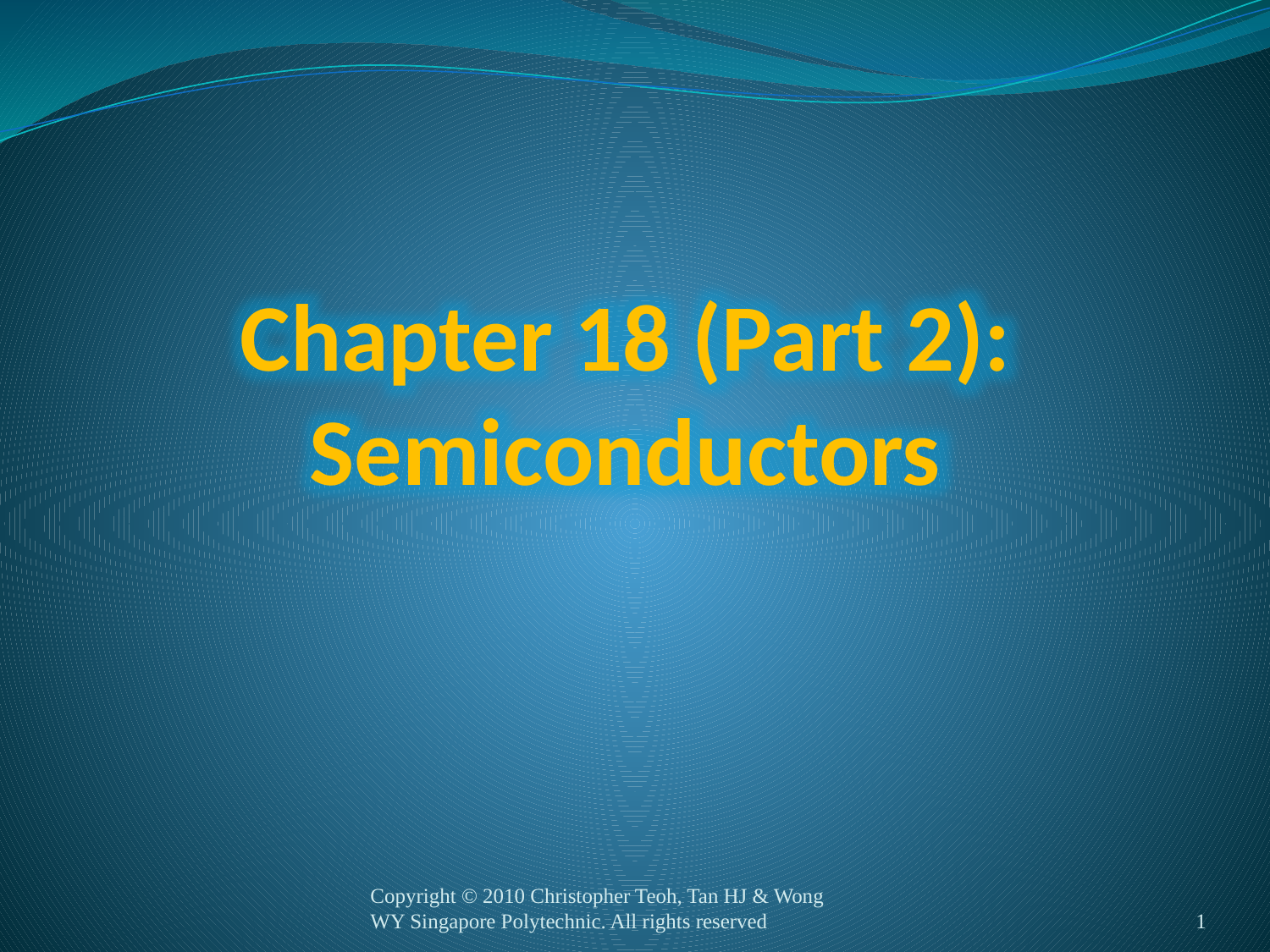

Chapter 18 (Part 2):
Semiconductors
Copyright © 2010 Christopher Teoh, Tan HJ & Wong WY Singapore Polytechnic. All rights reserved
1